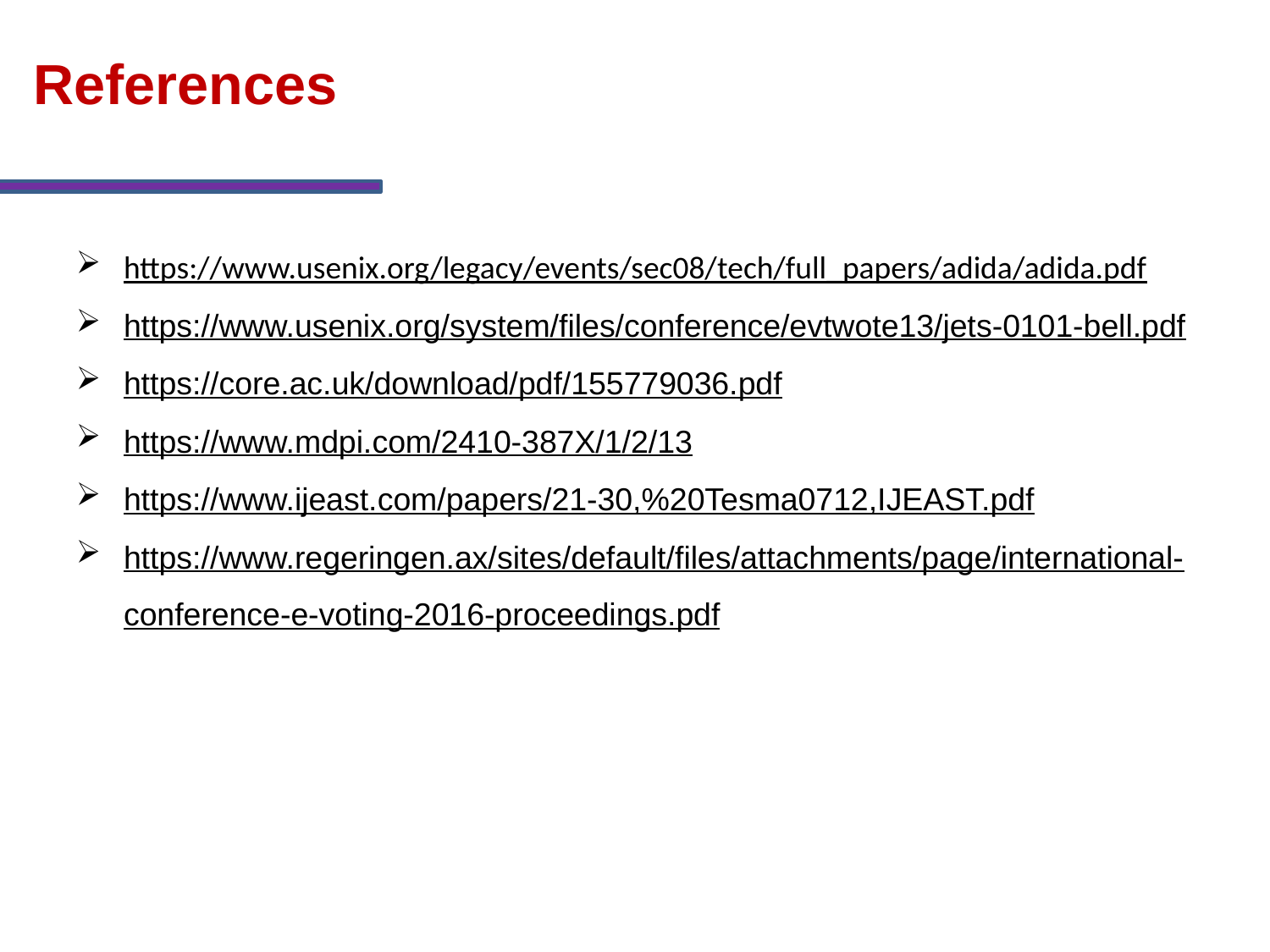

References

https://www.usenix.org/legacy/events/sec08/tech/full_papers/adida/adida.pdf
https://www.usenix.org/system/files/conference/evtwote13/jets-0101-bell.pdf
https://core.ac.uk/download/pdf/155779036.pdf
https://www.mdpi.com/2410-387X/1/2/13
https://www.ijeast.com/papers/21-30,%20Tesma0712,IJEAST.pdf
https://www.regeringen.ax/sites/default/files/attachments/page/international-conference-e-voting-2016-proceedings.pdf